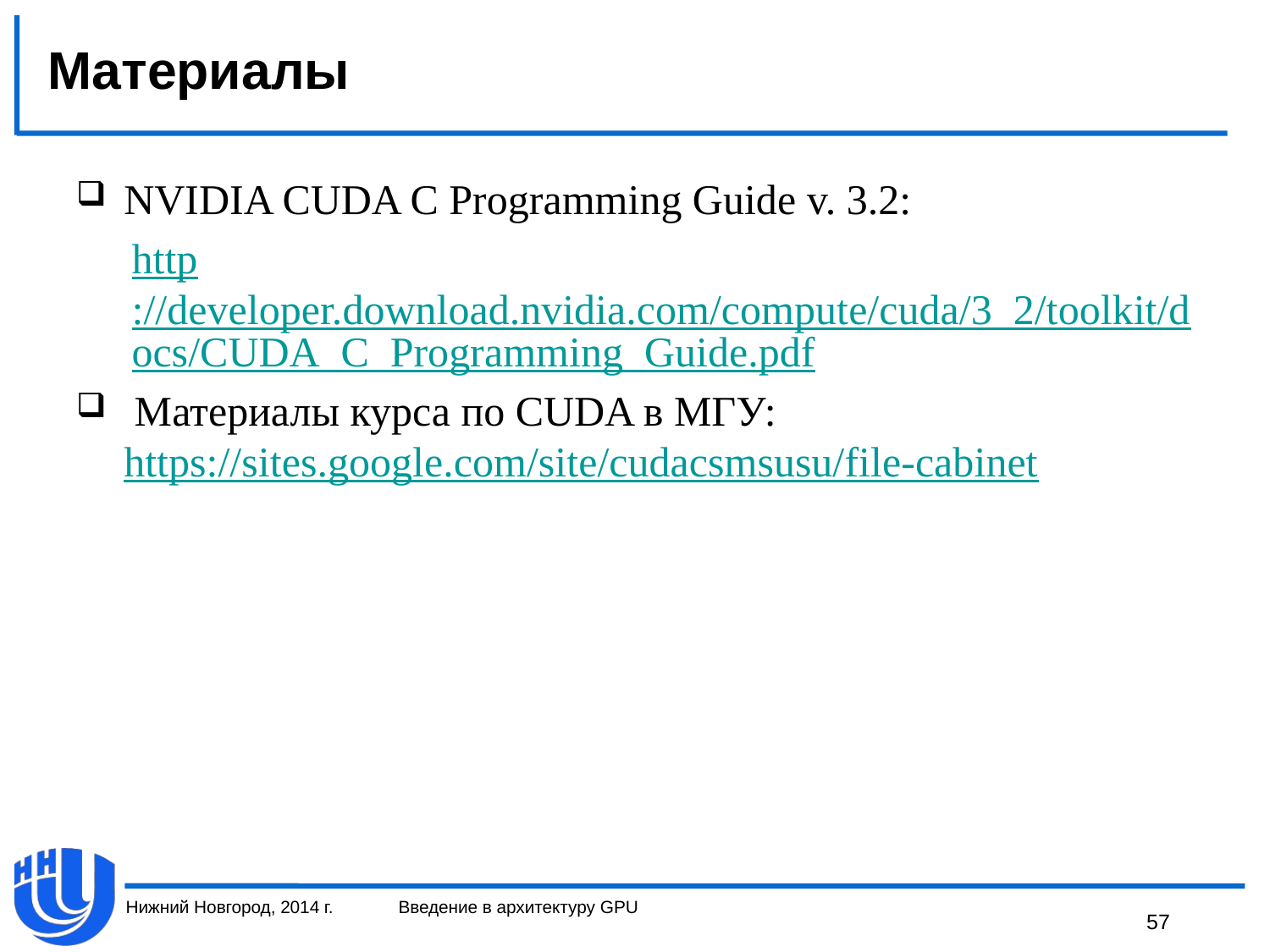

# Материалы
NVIDIA CUDA C Programming Guide v. 3.2:
http://developer.download.nvidia.com/compute/cuda/3_2/toolkit/docs/CUDA_C_Programming_Guide.pdf
 Материалы курса по CUDA в МГУ:
https://sites.google.com/site/cudacsmsusu/file-cabinet
Нижний Новгород, 2014 г.
Введение в архитектуру GPU
57